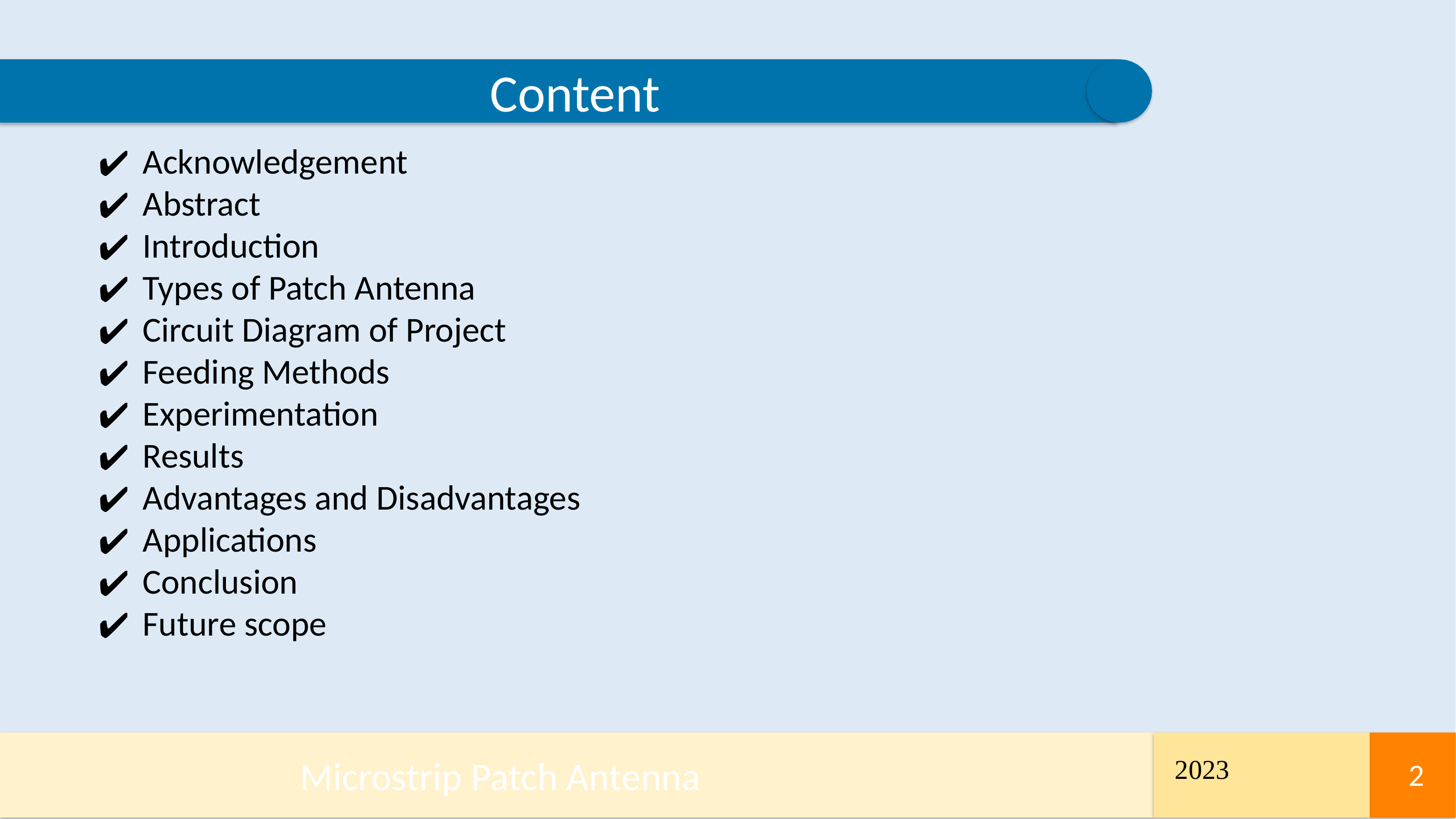

Content

Acknowledgement
Abstract
Introduction
Types of Patch Antenna
Circuit Diagram of Project
Feeding Methods
Experimentation
Results
Advantages and Disadvantages
Applications
Conclusion
Future scope

Microstrip Patch Antenna
2023
2
2